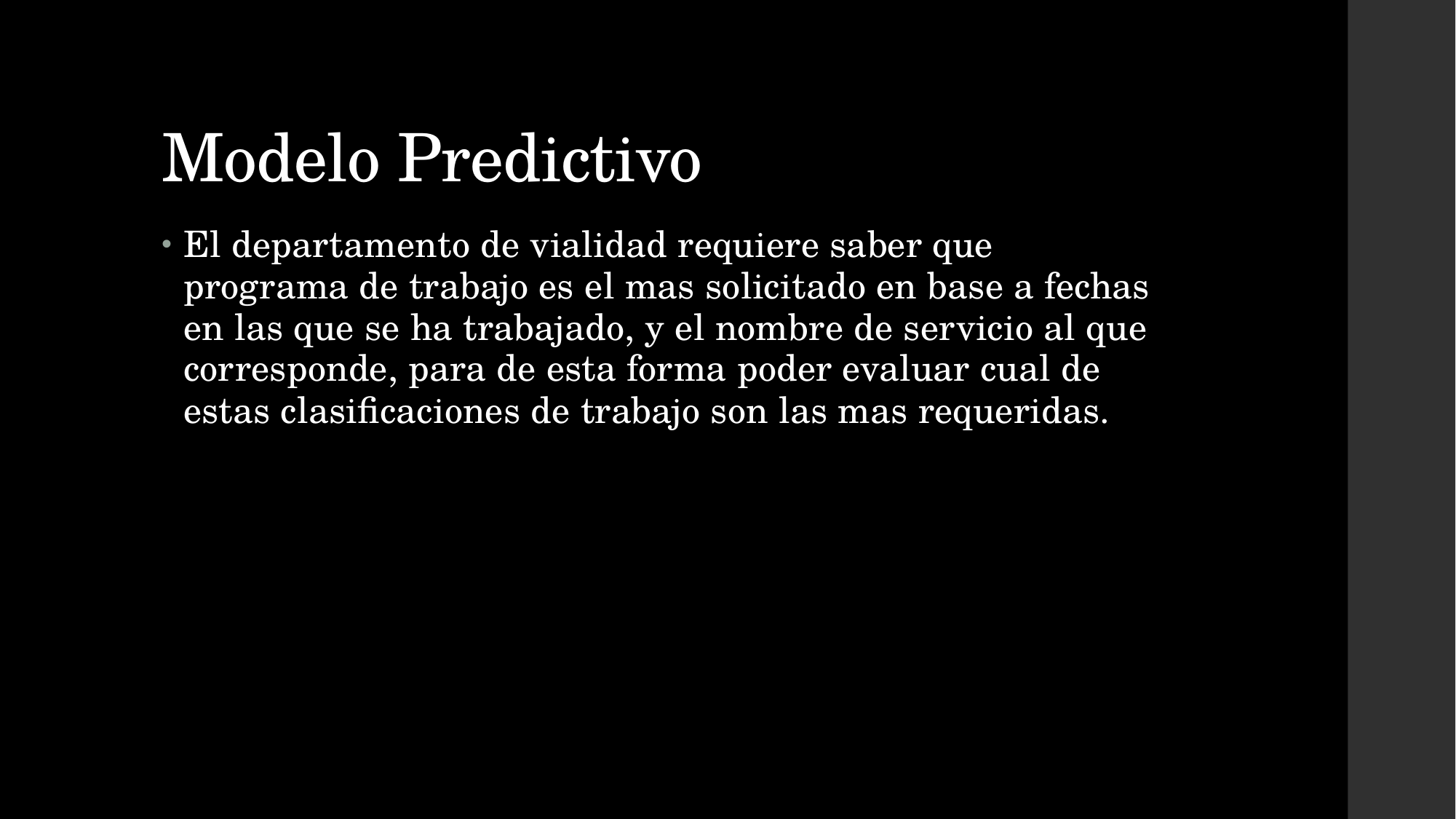

# Modelo Predictivo
El departamento de vialidad requiere saber que programa de trabajo es el mas solicitado en base a fechas en las que se ha trabajado, y el nombre de servicio al que corresponde, para de esta forma poder evaluar cual de estas clasificaciones de trabajo son las mas requeridas.